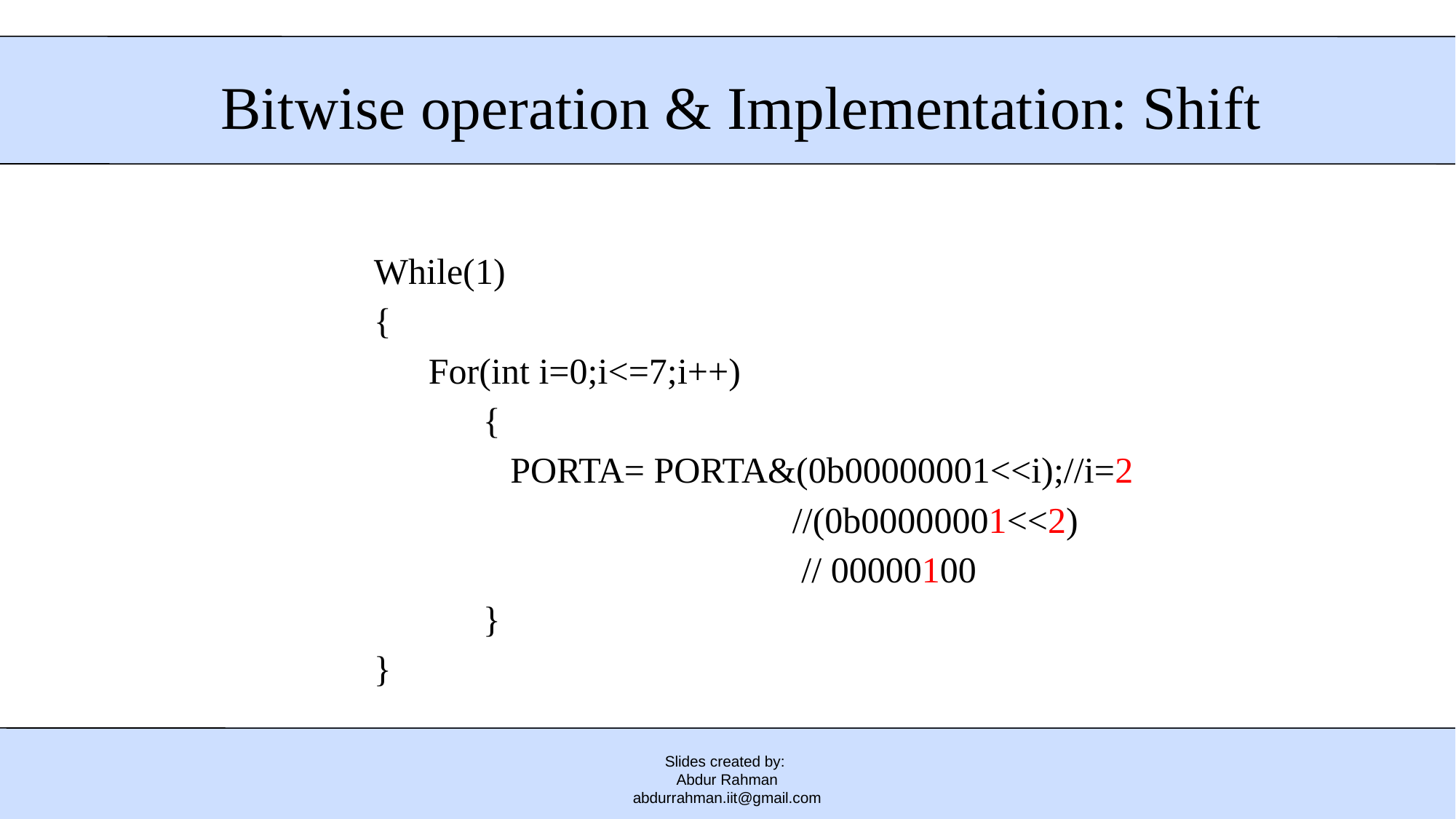

# Bitwise operation & Implementation: Shift
While(1)
{
For(int i=0;i<=7;i++)
{
   PORTA= PORTA&(0b00000001<<i);//i=2
                                  //(0b00000001<<2)
                                   // 00000100
}
}
Slides created by:
Abdur Rahman
abdurrahman.iit@gmail.com